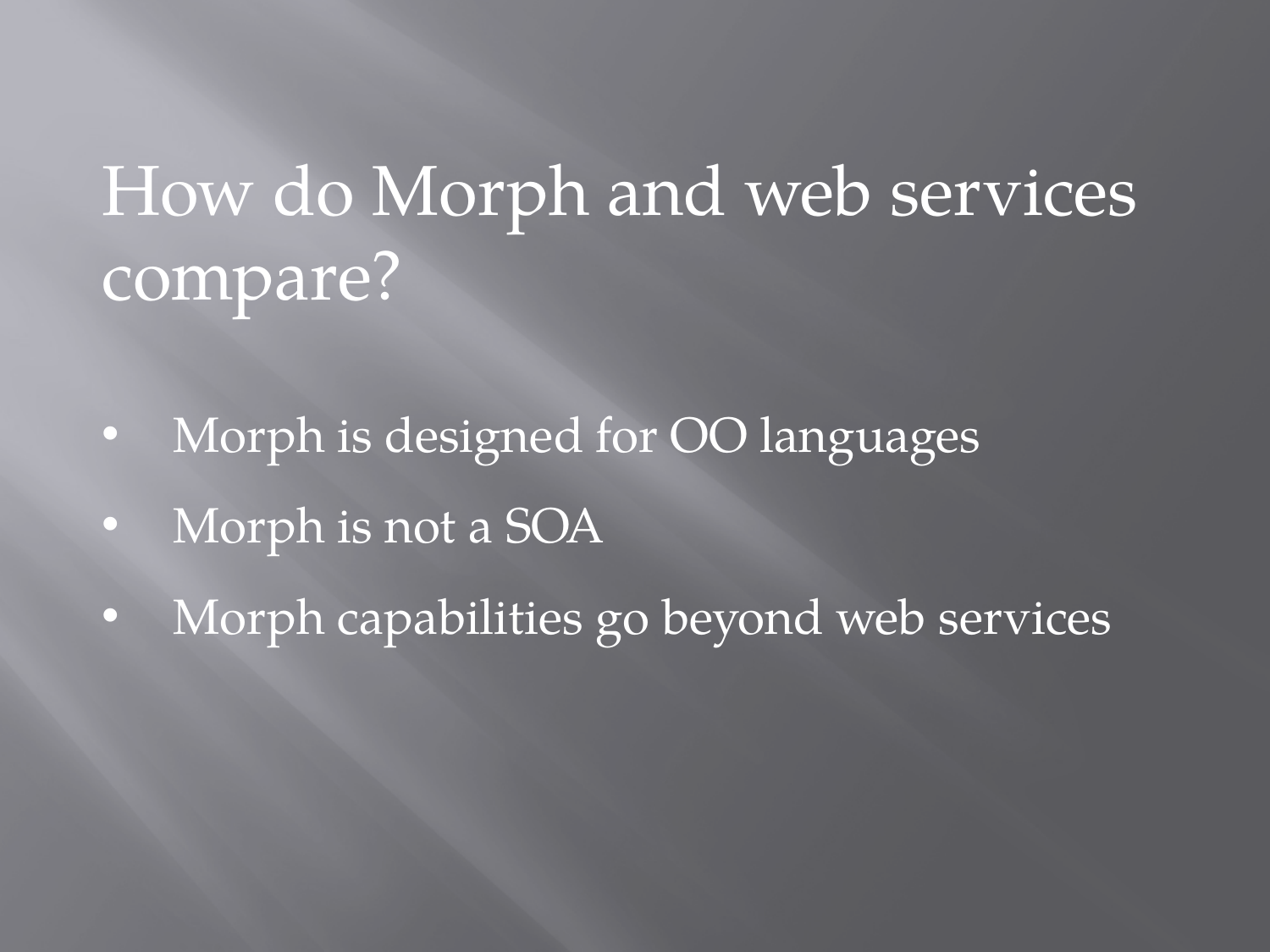

How do Morph and web services compare?
Morph is designed for OO languages
Morph is not a SOA
Morph capabilities go beyond web services